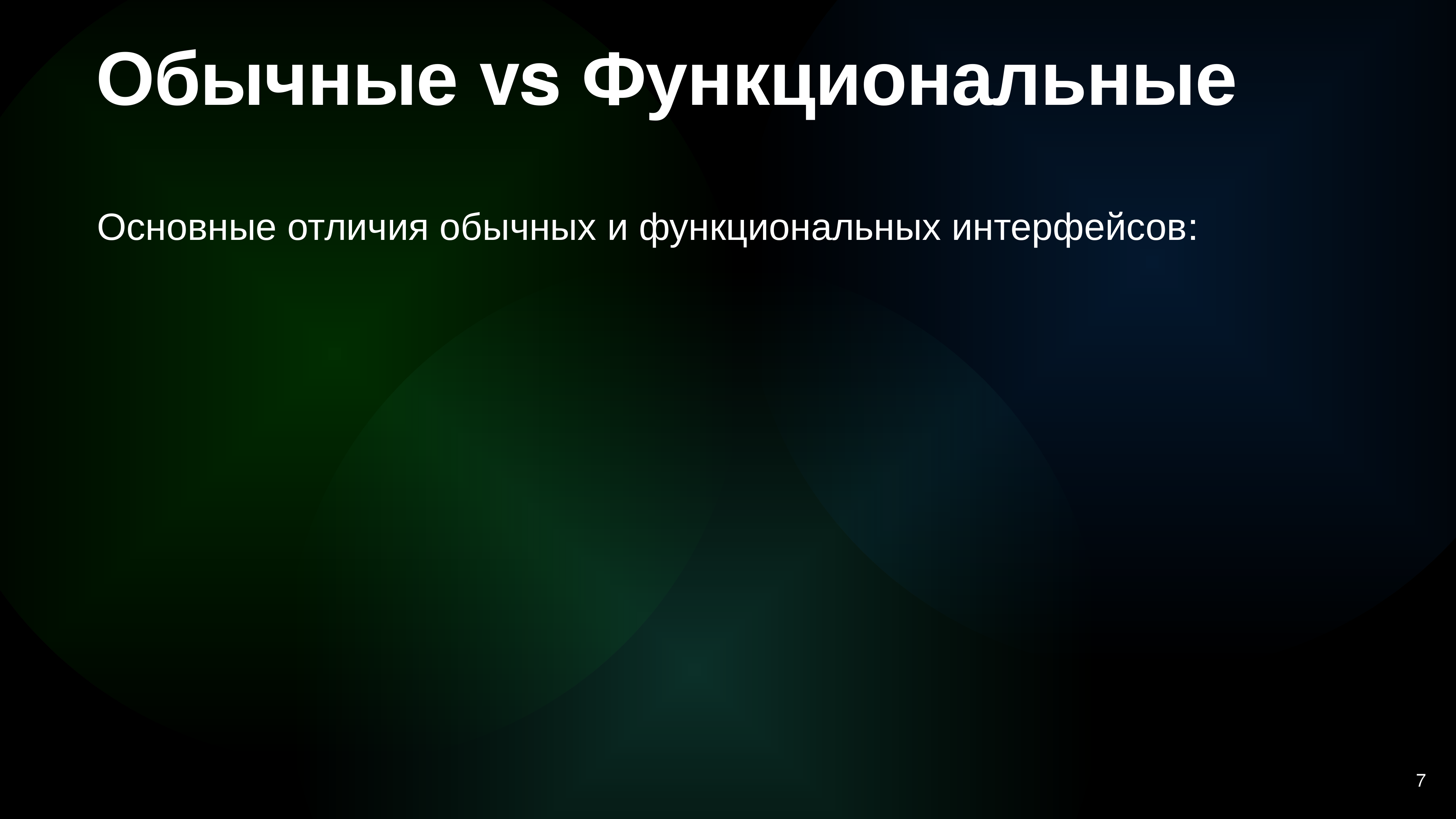

Обычные vs Функциональные
|  |  |
| --- | --- |
Основные отличия обычных и функциональных интерфейсов:

7